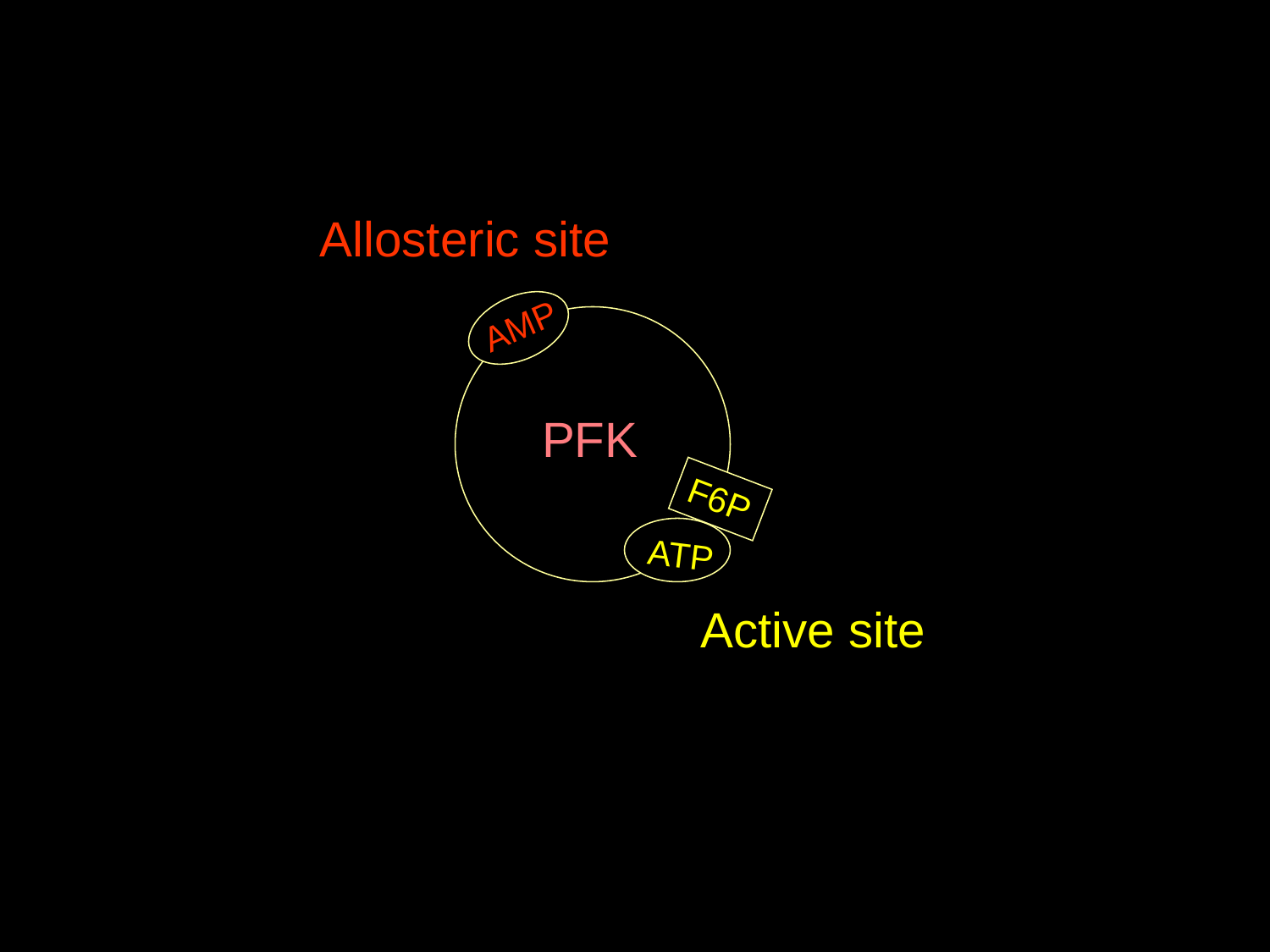

Allosteric site

AMP

PFK
F6P

ATP
Active site